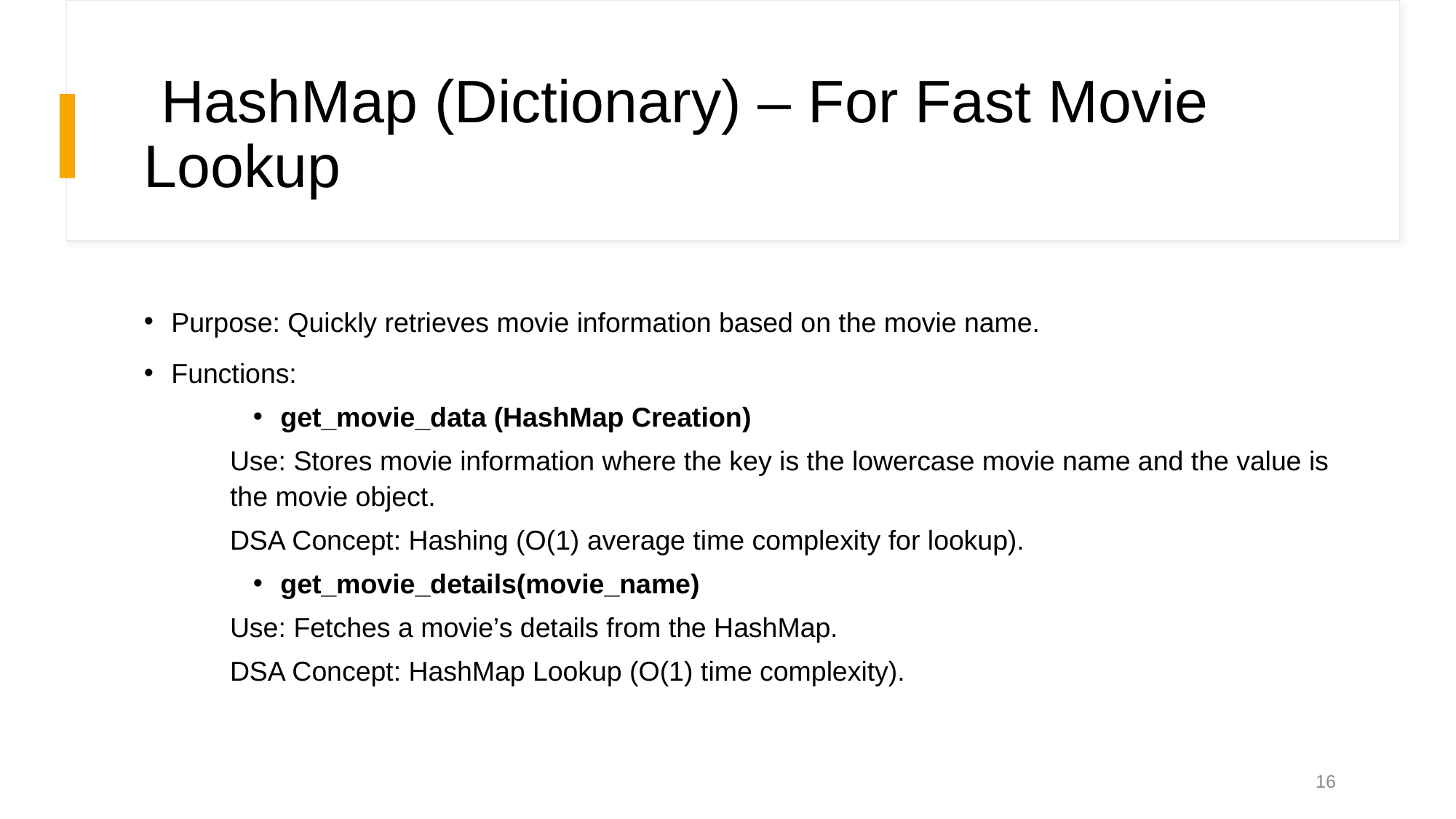

# HashMap (Dictionary) – For Fast Movie Lookup
Purpose: Quickly retrieves movie information based on the movie name.
Functions:
get_movie_data (HashMap Creation)
Use: Stores movie information where the key is the lowercase movie name and the value is the movie object.
DSA Concept: Hashing (O(1) average time complexity for lookup).
get_movie_details(movie_name)
Use: Fetches a movie’s details from the HashMap.
DSA Concept: HashMap Lookup (O(1) time complexity).

16